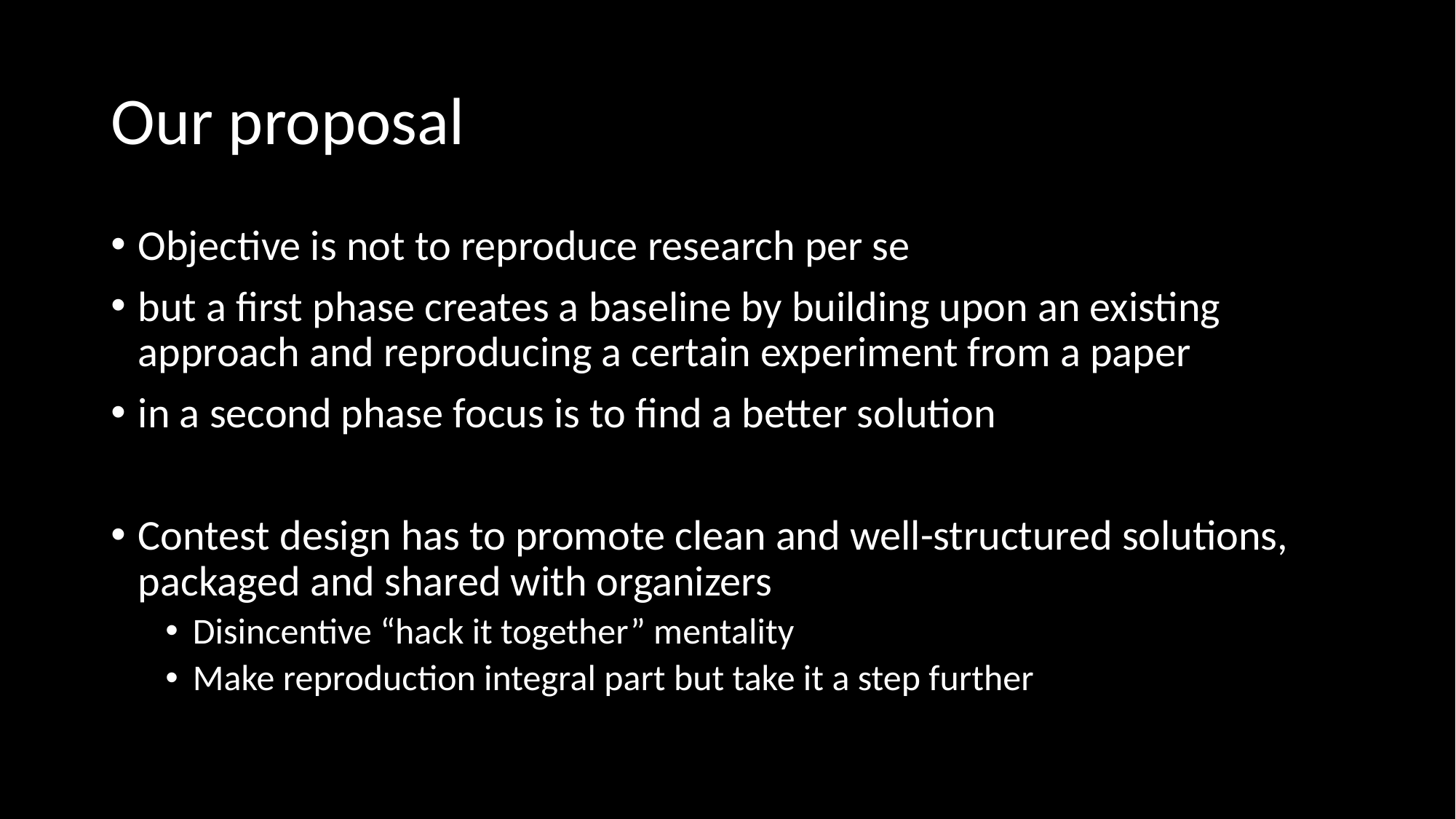

# Our proposal
Objective is not to reproduce research per se
but a first phase creates a baseline by building upon an existing approach and reproducing a certain experiment from a paper
in a second phase focus is to find a better solution

Contest design has to promote clean and well-structured solutions, packaged and shared with organizers
Disincentive “hack it together” mentality
Make reproduction integral part but take it a step further